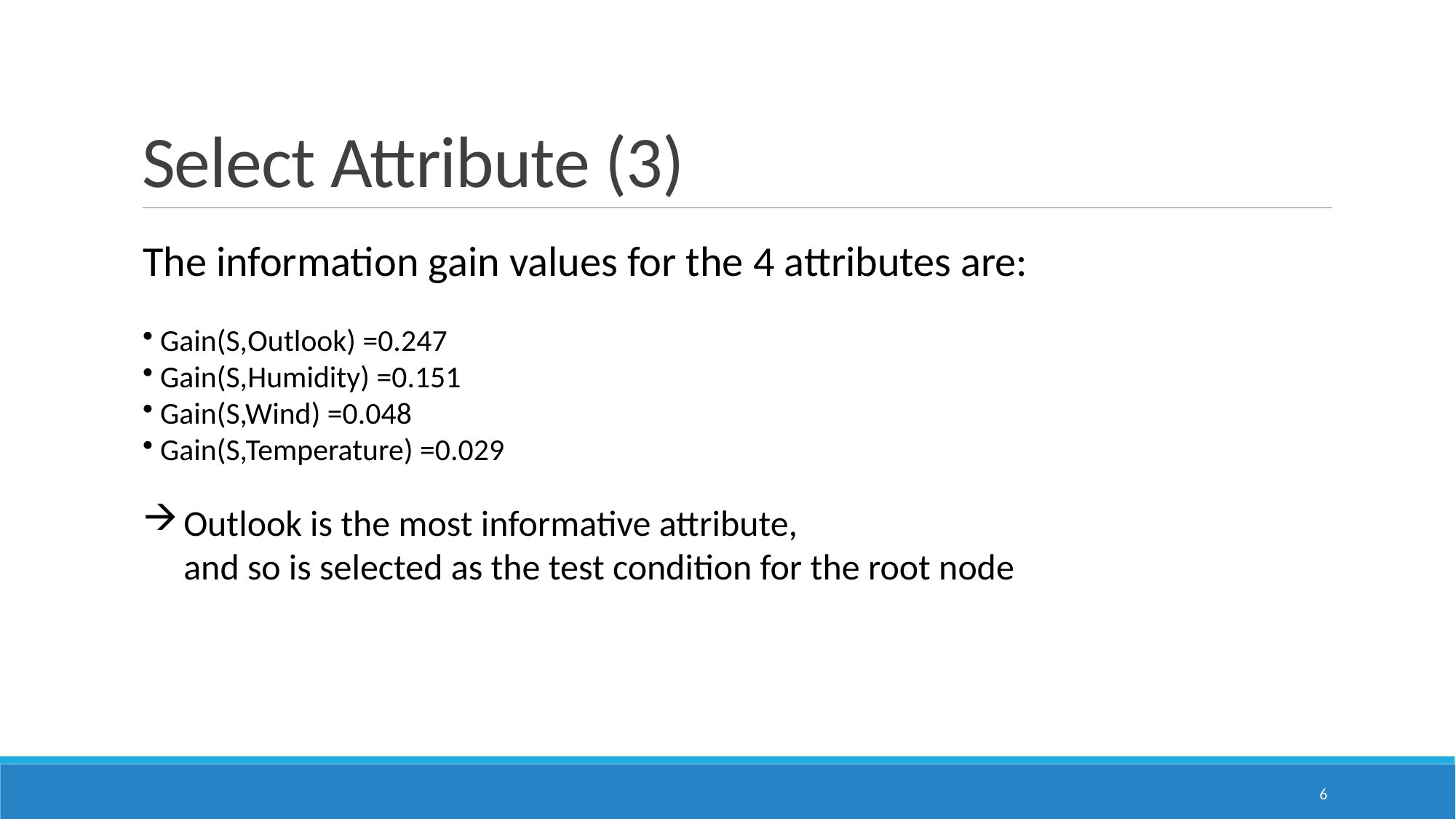

# Select Attribute (3)
The information gain values for the 4 attributes are:

 Gain(S,Outlook) =0.247
 Gain(S,Humidity) =0.151
 Gain(S,Wind) =0.048
 Gain(S,Temperature) =0.029

Outlook is the most informative attribute,
     and so is selected as the test condition for the root node
6